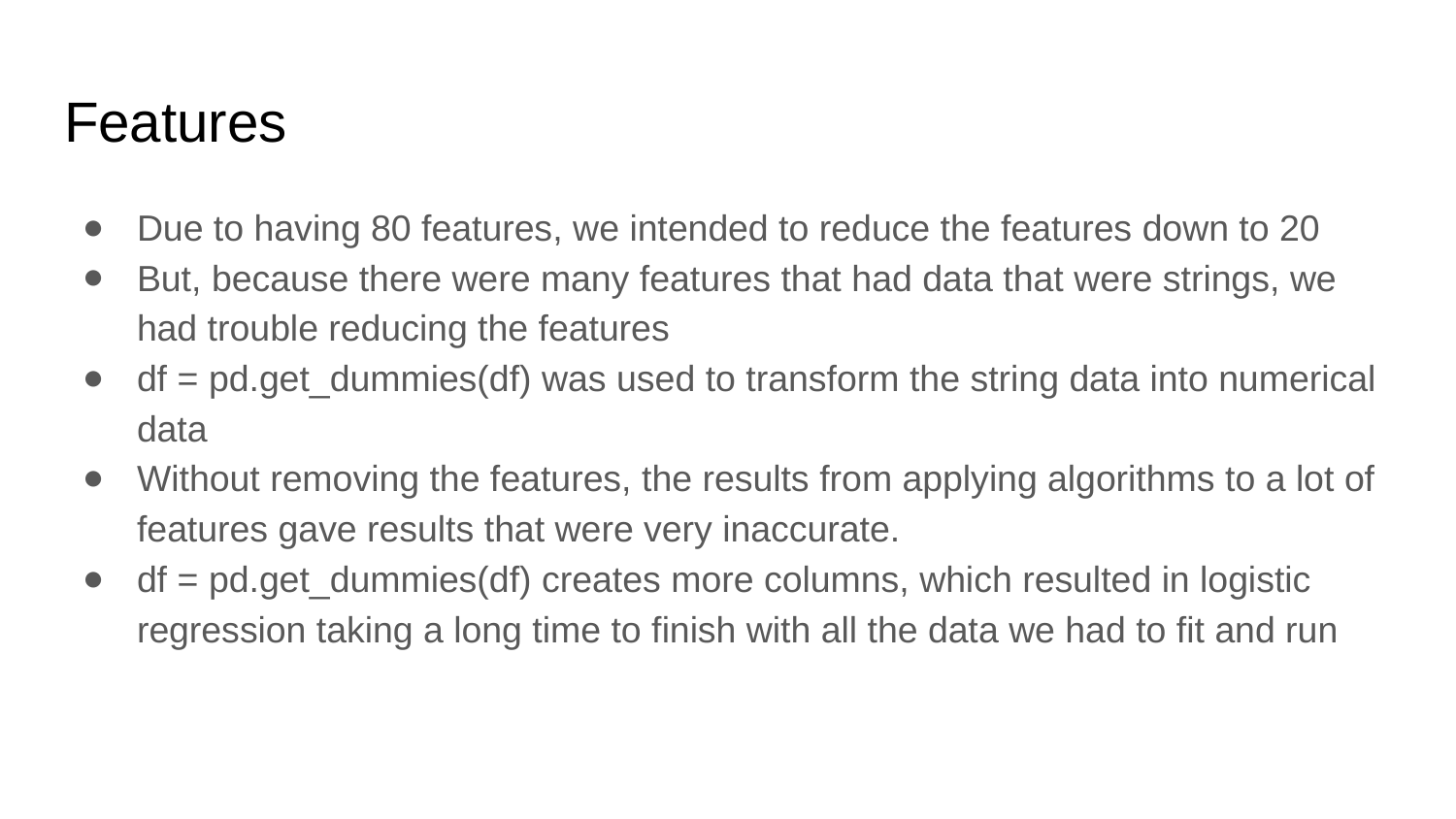

# Features
Due to having 80 features, we intended to reduce the features down to 20
But, because there were many features that had data that were strings, we had trouble reducing the features
df = pd.get_dummies(df) was used to transform the string data into numerical data
Without removing the features, the results from applying algorithms to a lot of features gave results that were very inaccurate.
df = pd.get_dummies(df) creates more columns, which resulted in logistic regression taking a long time to finish with all the data we had to fit and run